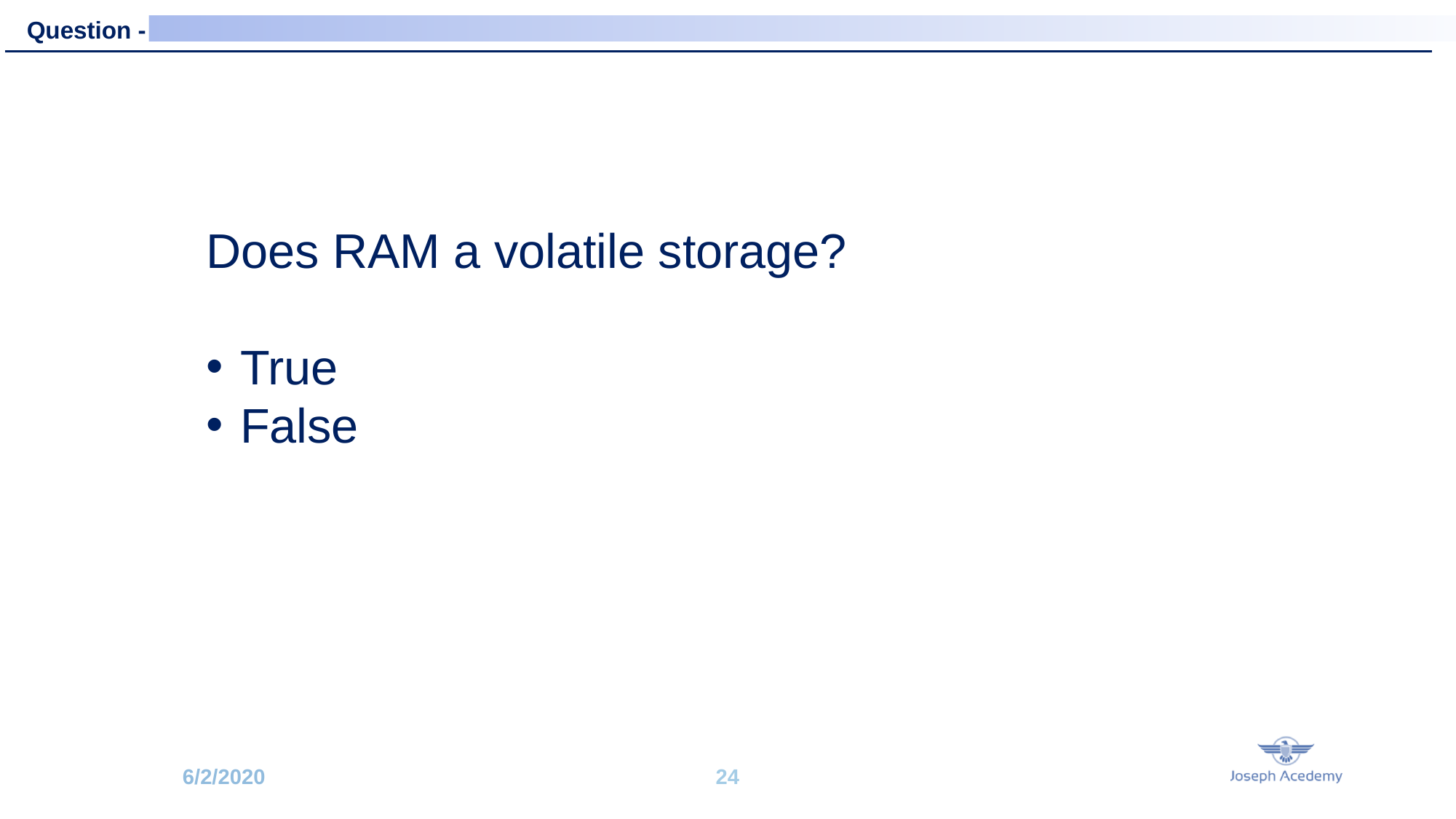

Question - B

Does RAM a volatile storage?

True
False

C:\>python program.py
Hello world
6/2/2020
24